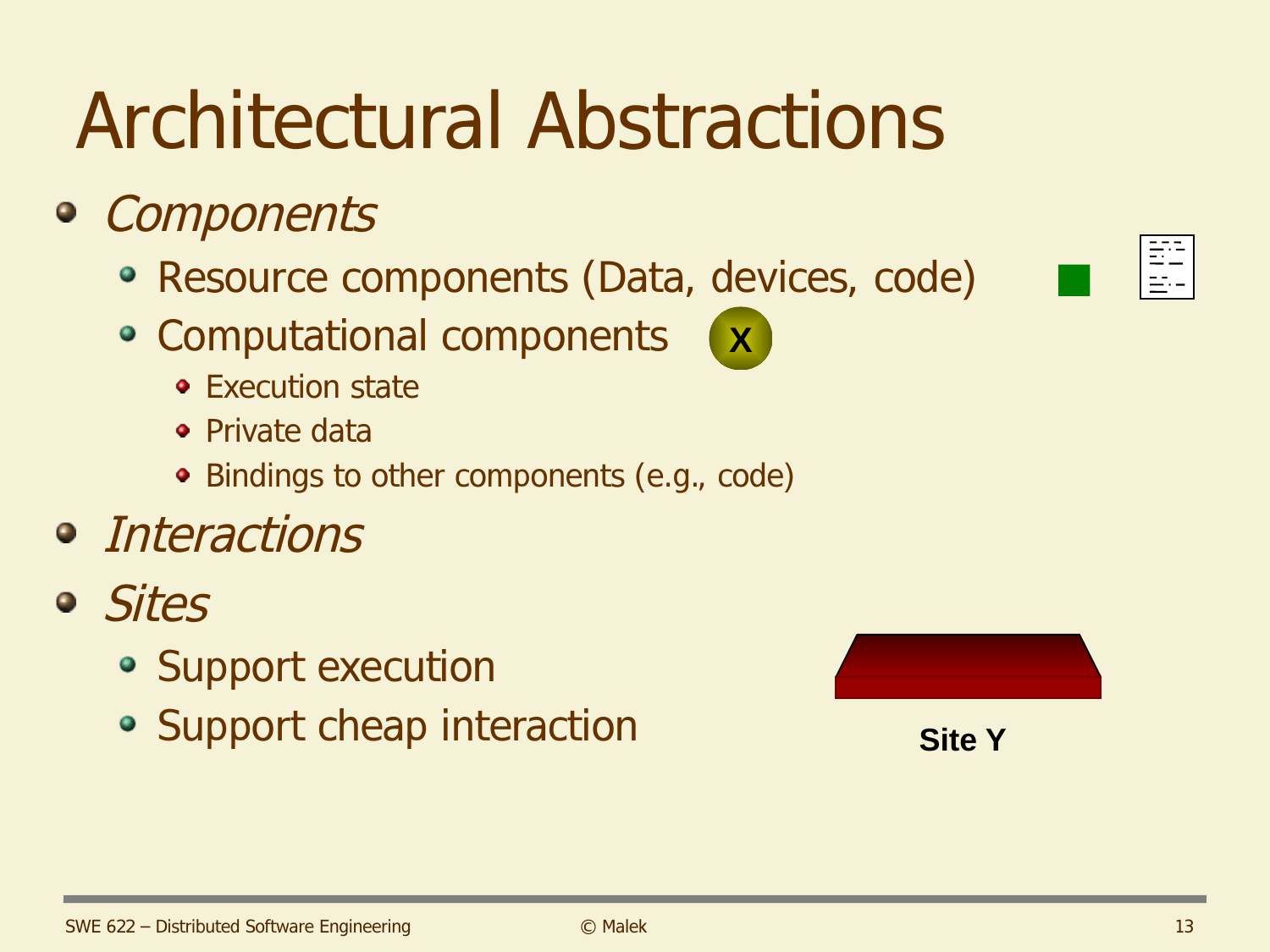

# Architectural Abstractions
Components
Resource components (Data, devices, code)
Computational components
Execution state
Private data
Bindings to other components (e.g., code)
Interactions
Sites
Support execution
Support cheap interaction

X

Site Y
SWE 622 – Distributed Software Engineering
© Malek
13